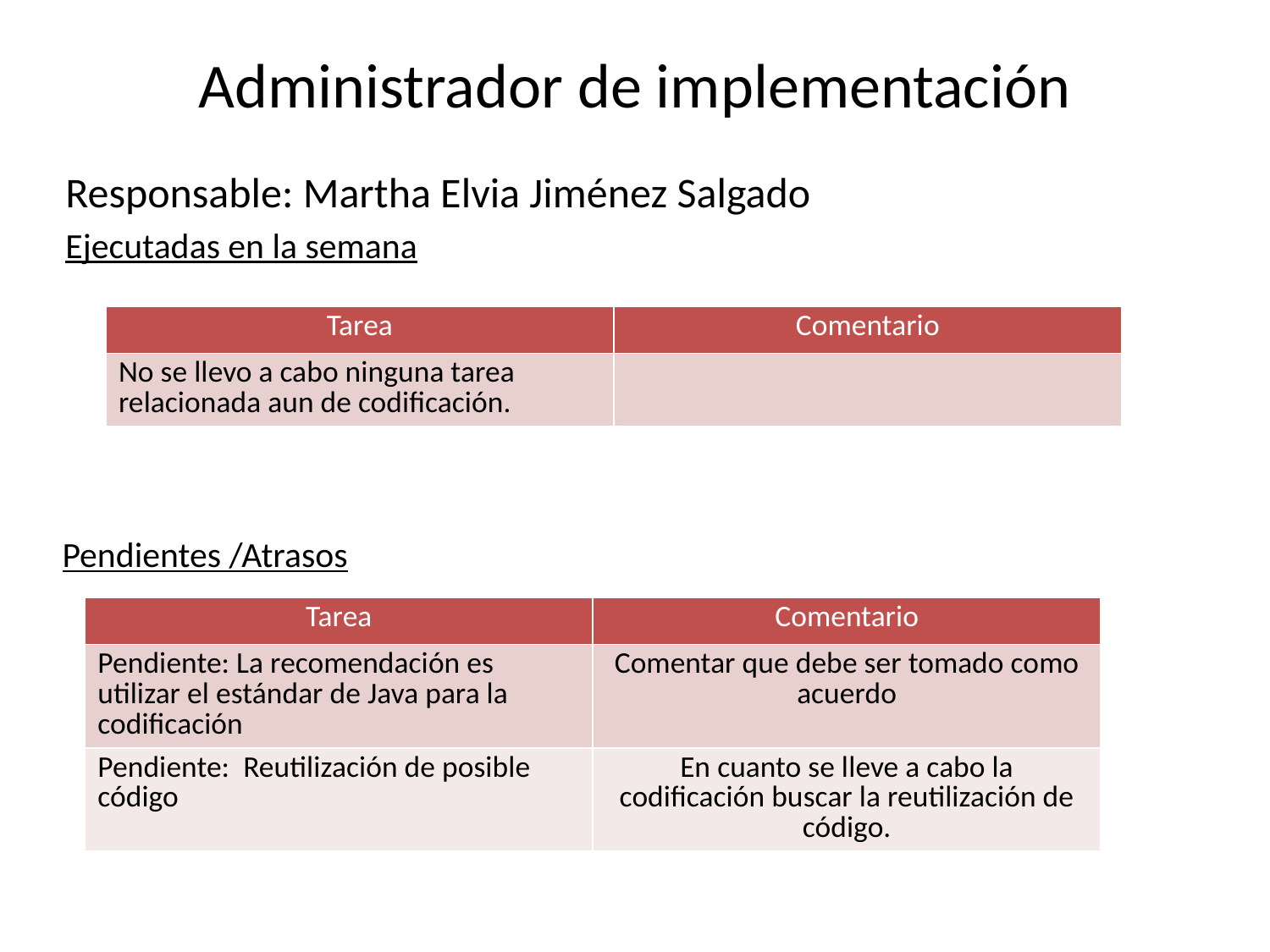

# Administrador de implementación
Responsable: Martha Elvia Jiménez Salgado
Ejecutadas en la semana

| Tarea | Comentario |
| --- | --- |
| No se llevo a cabo ninguna tarea relacionada aun de codificación. |  |
Pendientes /Atrasos

| Tarea | Comentario |
| --- | --- |
| Pendiente: La recomendación es utilizar el estándar de Java para la codificación | Comentar que debe ser tomado como acuerdo |
| Pendiente: Reutilización de posible código | En cuanto se lleve a cabo la codificación buscar la reutilización de código. |